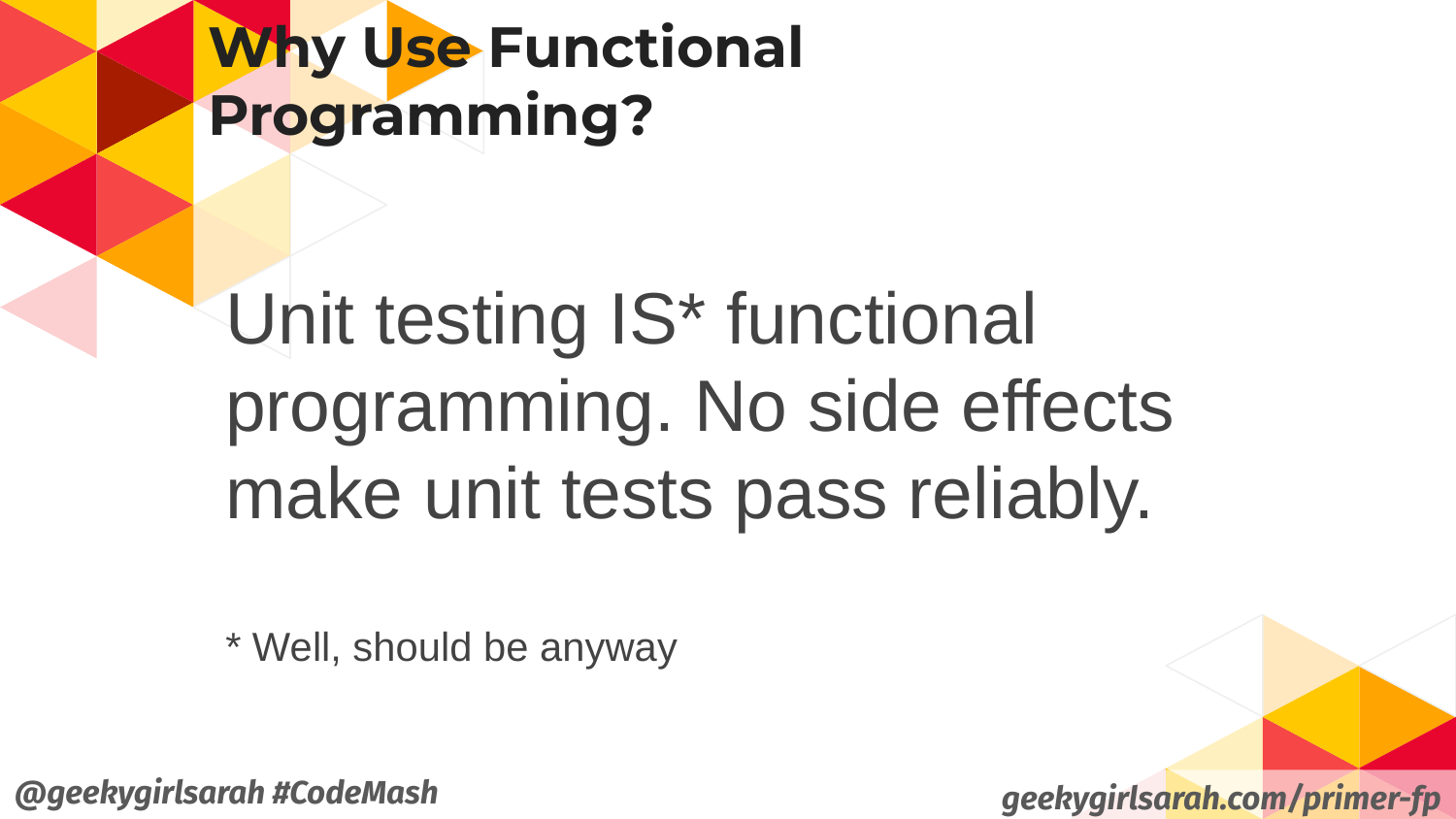

# Why Use Functional Programming?
Unit testing IS* functional programming. No side effects make unit tests pass reliably.

* Well, should be anyway